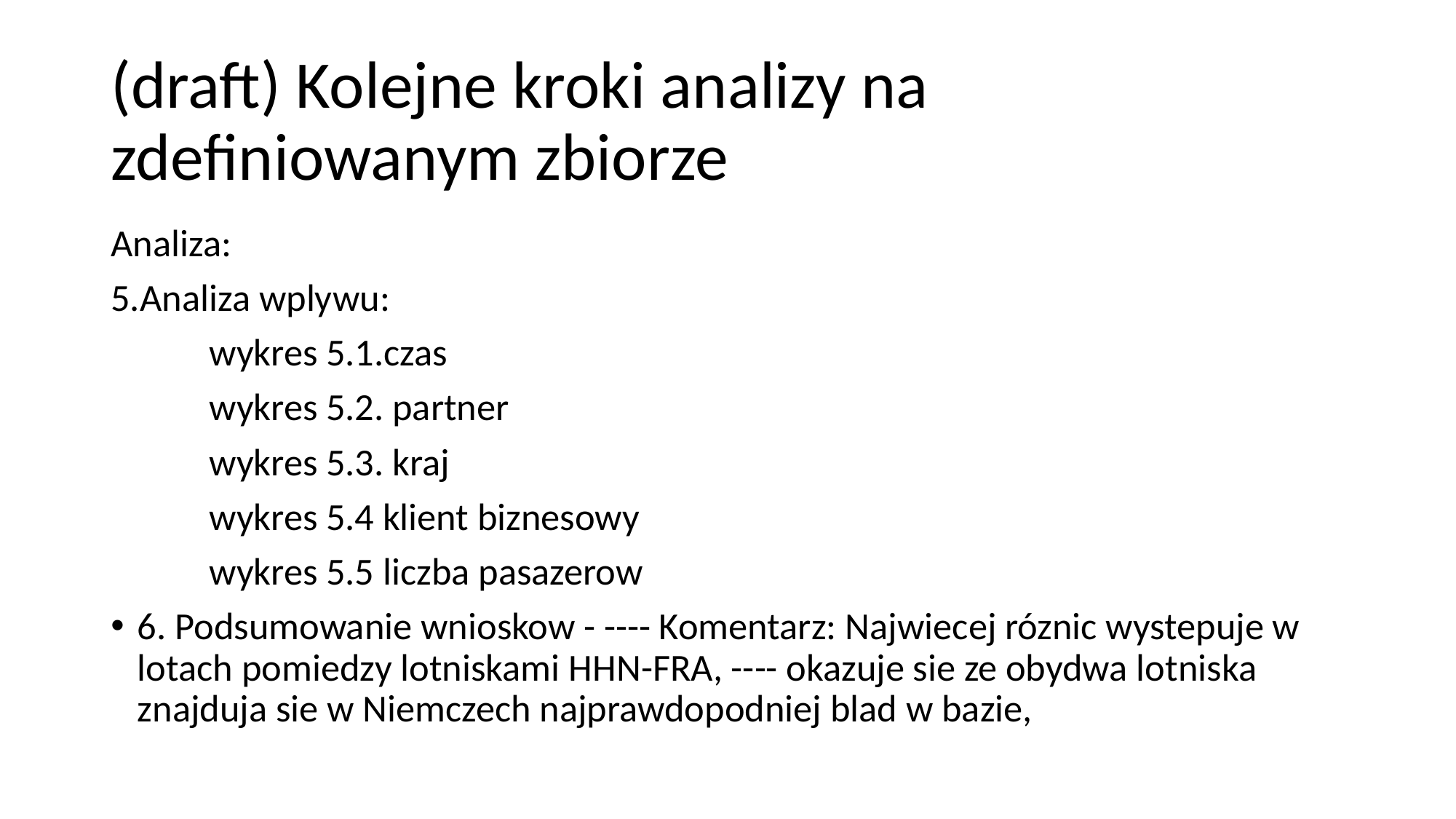

# (draft) Kolejne kroki analizy na zdefiniowanym zbiorze
Analiza:
5.Analiza wplywu:
	wykres 5.1.czas
	wykres 5.2. partner
	wykres 5.3. kraj
	wykres 5.4 klient biznesowy
	wykres 5.5 liczba pasazerow
6. Podsumowanie wnioskow - ---- Komentarz: Najwiecej róznic wystepuje w lotach pomiedzy lotniskami HHN-FRA, ---- okazuje sie ze obydwa lotniska znajduja sie w Niemczech najprawdopodniej blad w bazie,